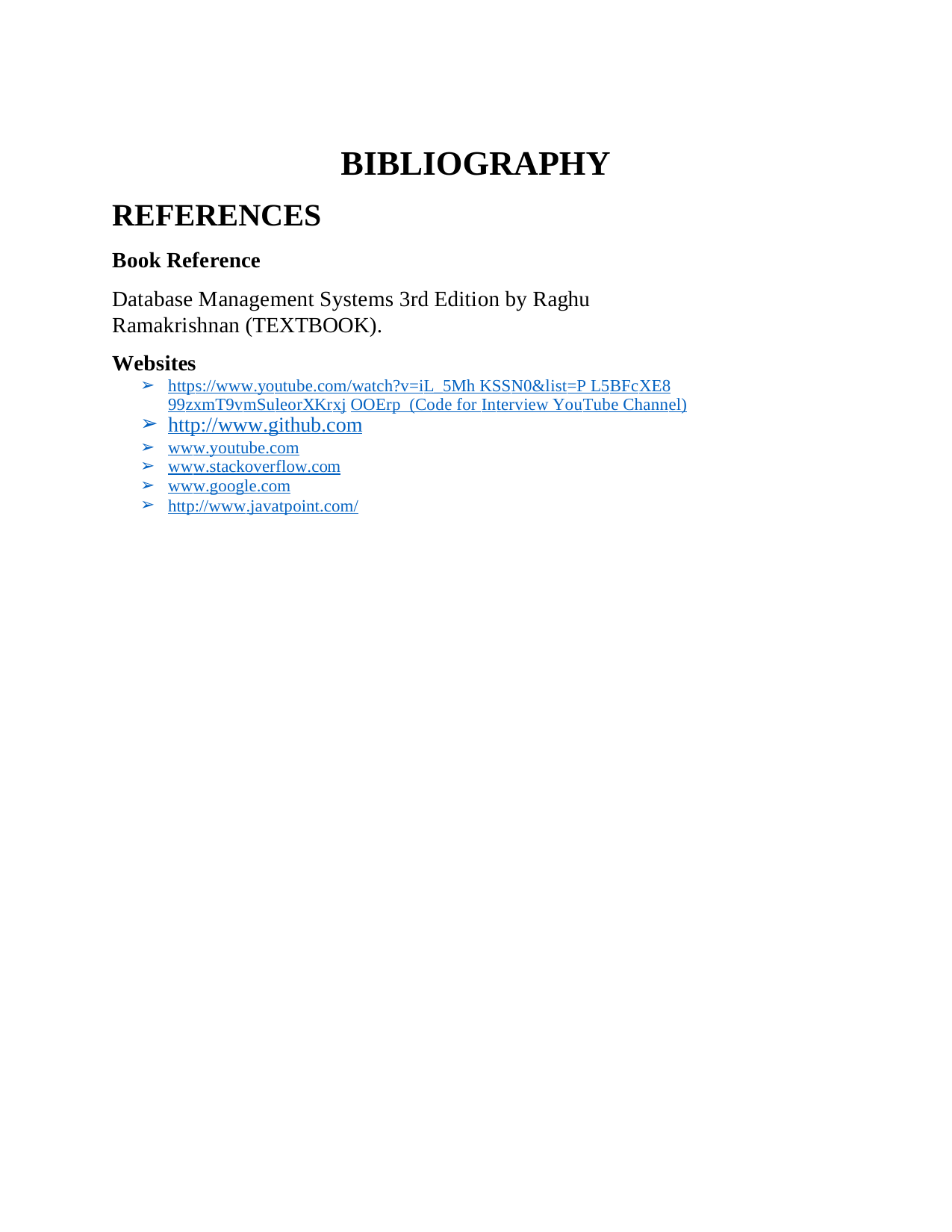

BIBLIOGRAPHY
REFERENCES
Book Reference
Database Management Systems 3rd Edition by Raghu Ramakrishnan (TEXTBOOK).
Websites
https://www.youtube.com/watch?v=iL_5Mh KSSN0&list=P L5BFcXE8 99zxmT9vmSuleorXKrxj OOErp  (Code for Interview YouTube Channel)
http://www.github.com
www.youtube.com
www.stackoverflow.com
www.google.com
http://www.javatpoint.com/